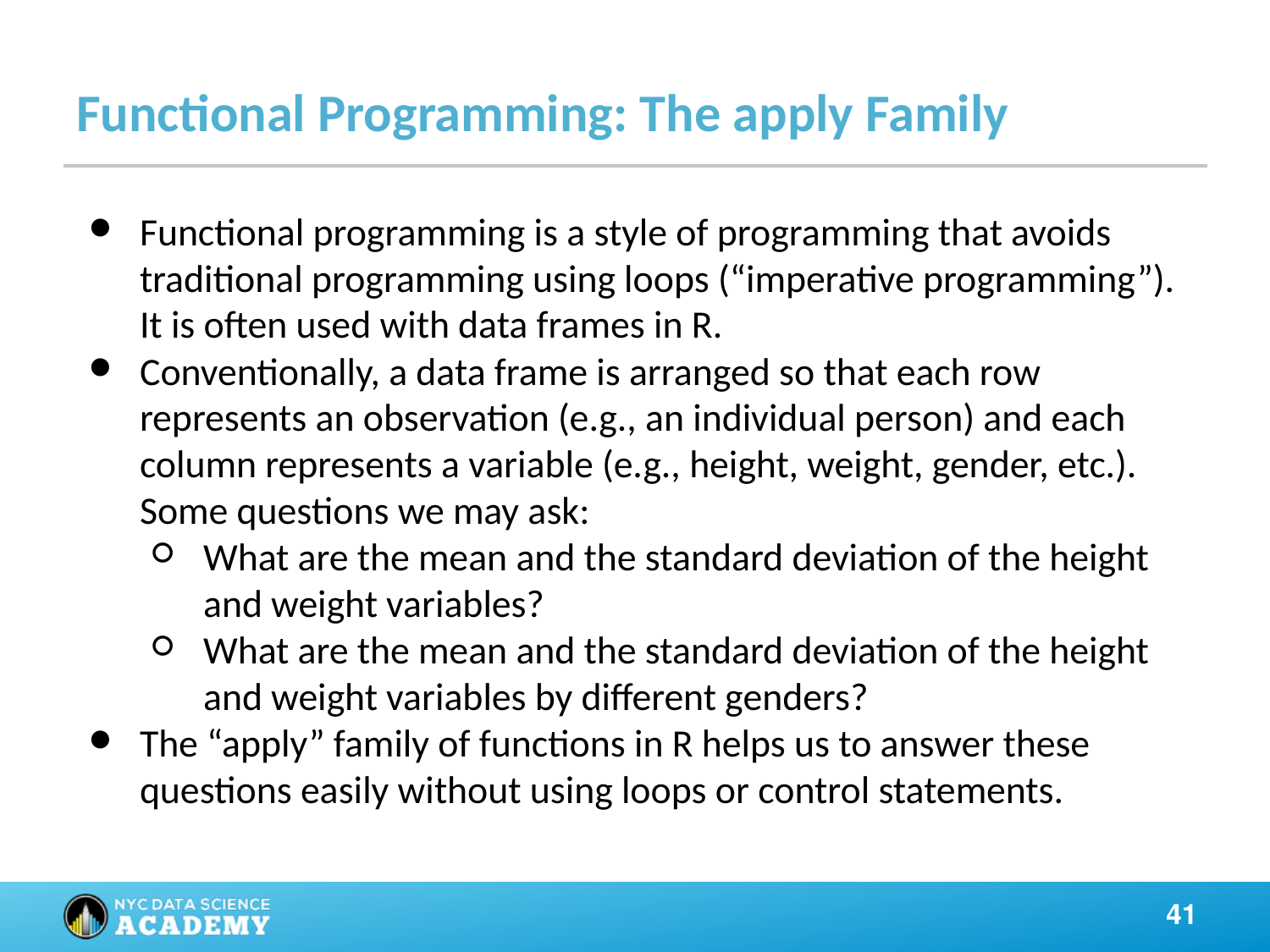

# Functional Programming: The apply Family
Functional programming is a style of programming that avoids traditional programming using loops (“imperative programming”). It is often used with data frames in R.
Conventionally, a data frame is arranged so that each row represents an observation (e.g., an individual person) and each column represents a variable (e.g., height, weight, gender, etc.). Some questions we may ask:
What are the mean and the standard deviation of the height and weight variables?
What are the mean and the standard deviation of the height and weight variables by different genders?
The “apply” family of functions in R helps us to answer these questions easily without using loops or control statements.
41